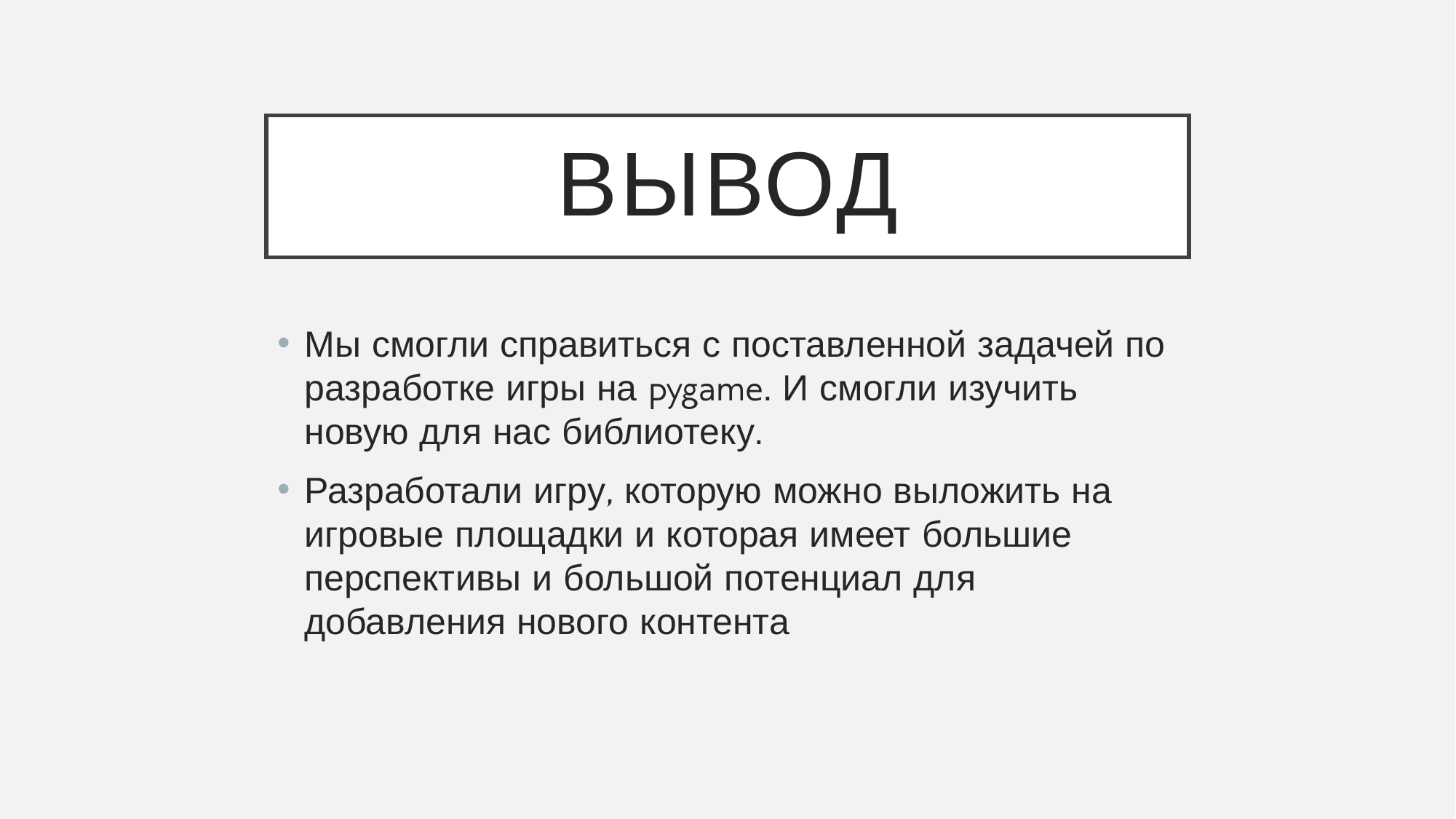

# ВЫВОД
Мы смогли справиться с поставленной задачей по разработке игры на pygame. И смогли изучить новую для нас библиотеку.
Разработали игру, которую можно выложить на игровые площадки и которая имеет большие перспективы и большой потенциал для добавления нового контента